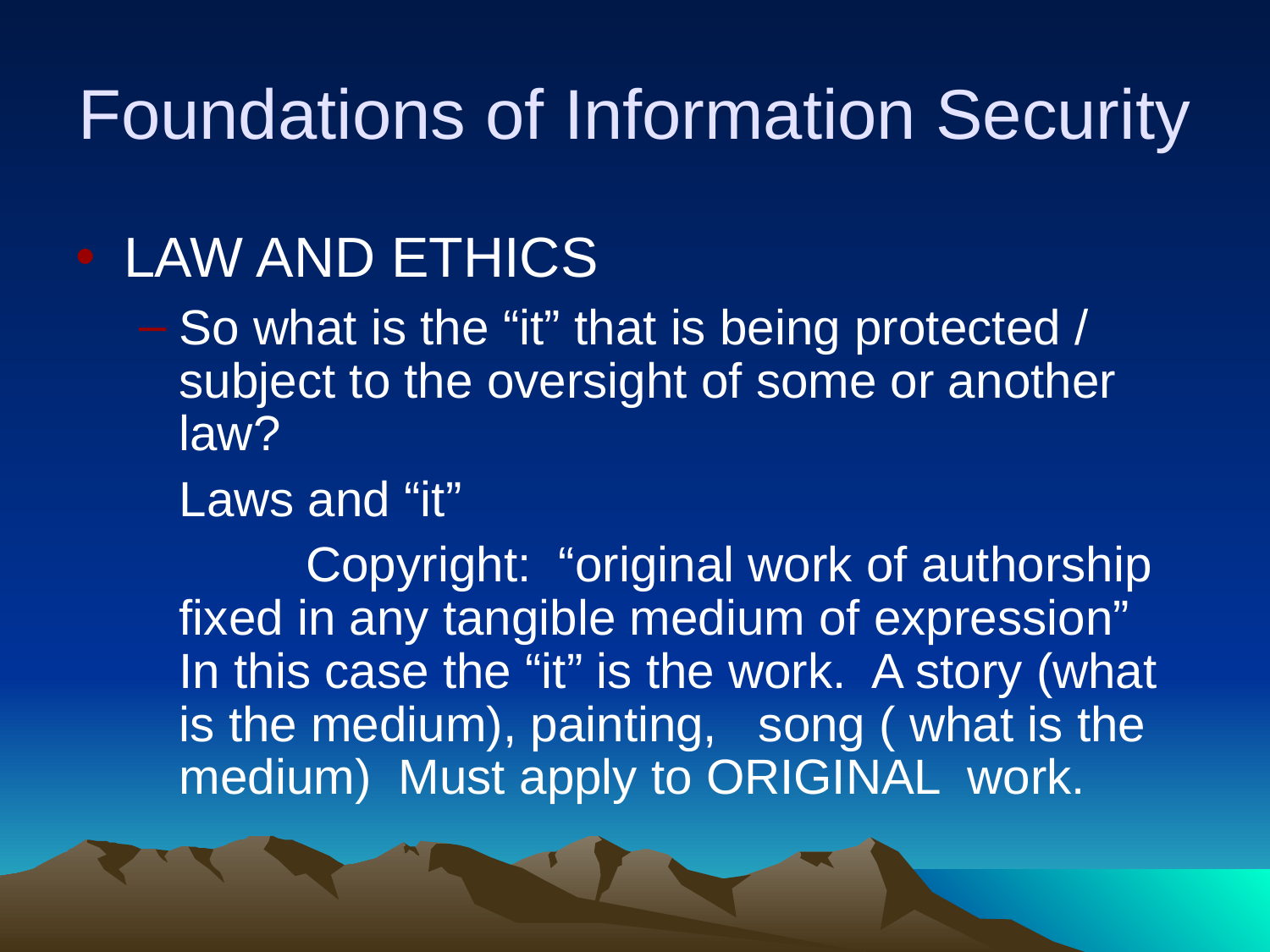

# Foundations of Information Security
LAW AND ETHICS
So what is the “it” that is being protected / subject to the oversight of some or another law?
Laws and “it”
	Copyright:  “original work of authorship fixed in any tangible medium of expression”  In this case the “it” is the work.  A story (what is the medium), painting,   song ( what is the medium)  Must apply to ORIGINAL  work.